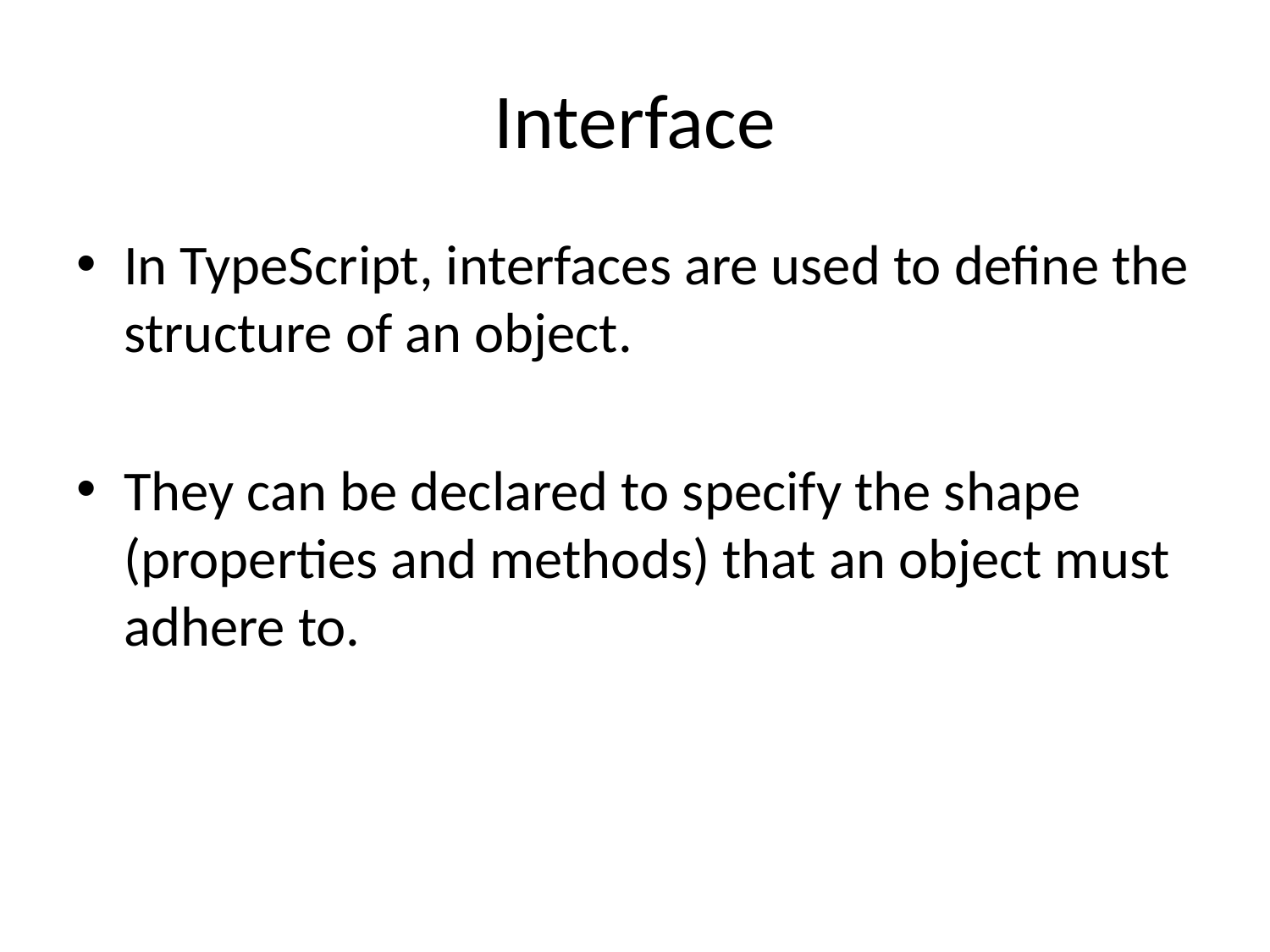

# Interface
In TypeScript, interfaces are used to define the structure of an object.

They can be declared to specify the shape (properties and methods) that an object must adhere to.